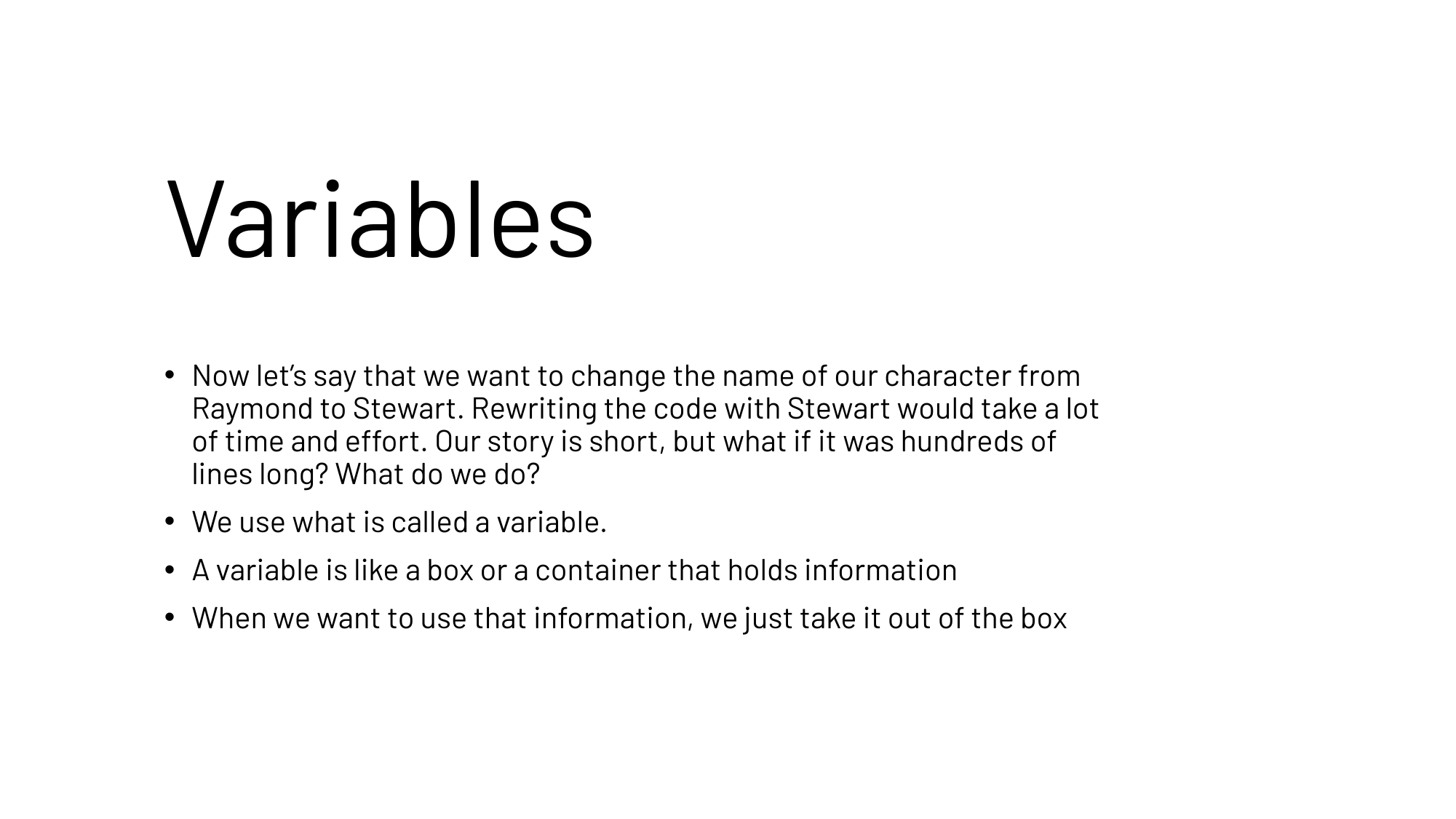

# Variables
Now let’s say that we want to change the name of our character from Raymond to Stewart. Rewriting the code with Stewart would take a lot of time and effort. Our story is short, but what if it was hundreds of lines long? What do we do?
We use what is called a variable.
A variable is like a box or a container that holds information
When we want to use that information, we just take it out of the box